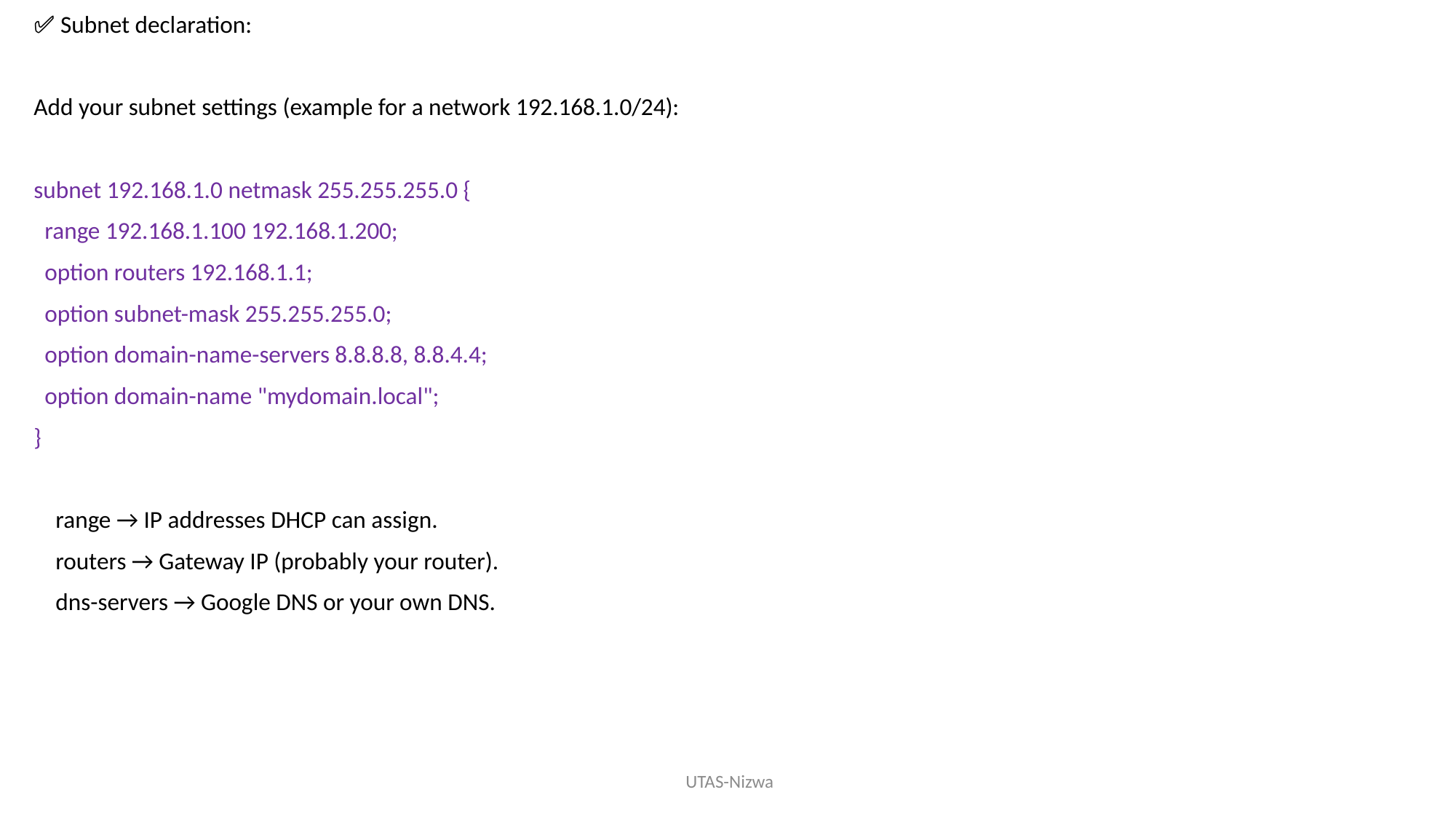

✅ Subnet declaration:

Add your subnet settings (example for a network 192.168.1.0/24):

subnet 192.168.1.0 netmask 255.255.255.0 {
  range 192.168.1.100 192.168.1.200;
  option routers 192.168.1.1;
  option subnet-mask 255.255.255.0;
  option domain-name-servers 8.8.8.8, 8.8.4.4;
  option domain-name "mydomain.local";
}

    range → IP addresses DHCP can assign.
    routers → Gateway IP (probably your router).
    dns-servers → Google DNS or your own DNS.

 UTAS-Nizwa